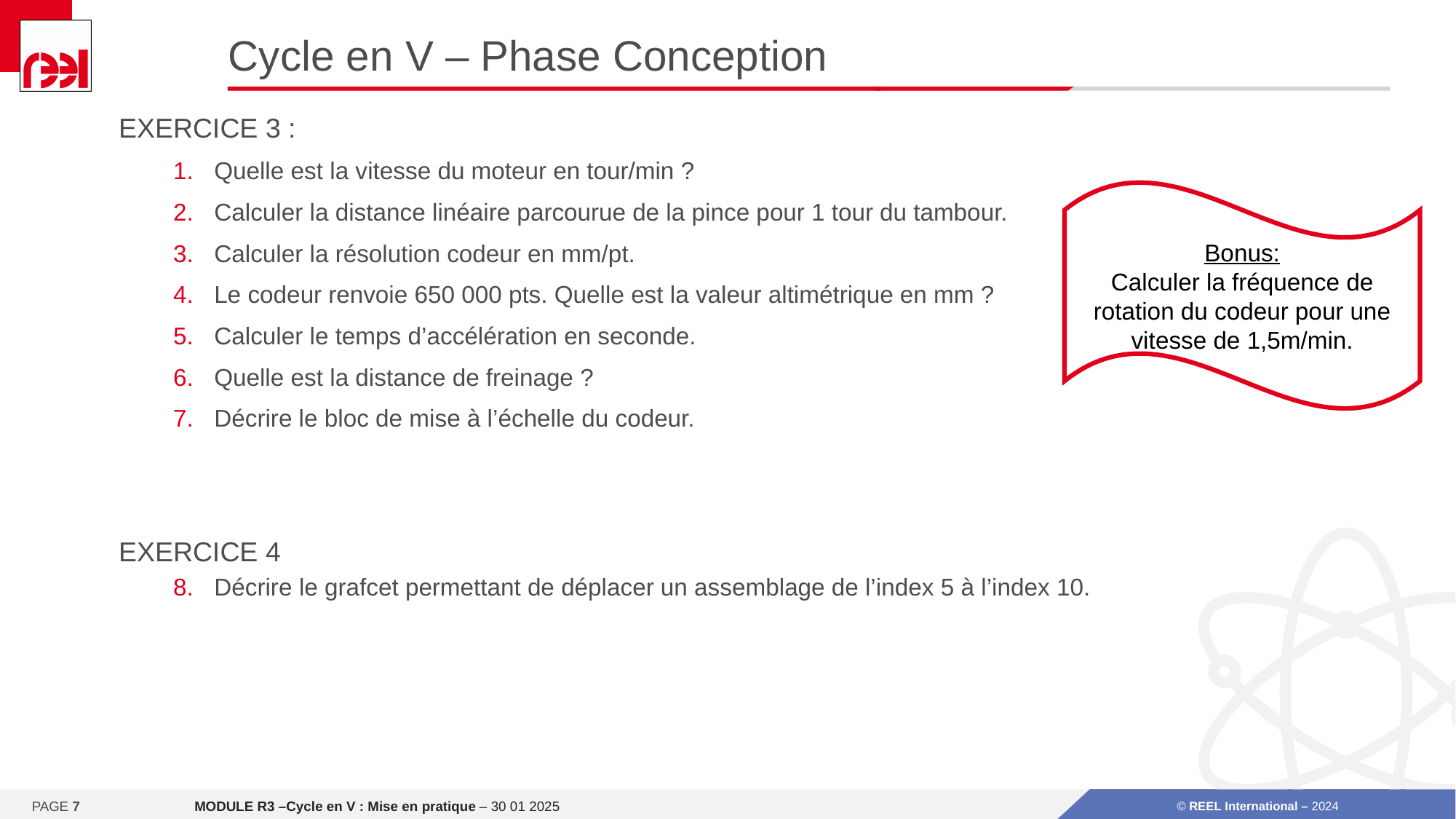

# Cycle en V – Phase Conception
EXERCICE 3 :
Quelle est la vitesse du moteur en tour/min ?
Calculer la distance linéaire parcourue de la pince pour 1 tour du tambour.
Calculer la résolution codeur en mm/pt.
Le codeur renvoie 650 000 pts. Quelle est la valeur altimétrique en mm ?
Calculer le temps d’accélération en seconde.
Quelle est la distance de freinage ?
Décrire le bloc de mise à l’échelle du codeur.

EXERCICE 4
Décrire le grafcet permettant de déplacer un assemblage de l’index 5 à l’index 10.

Bonus:
Calculer la fréquence de rotation du codeur pour une vitesse de 1,5m/min.